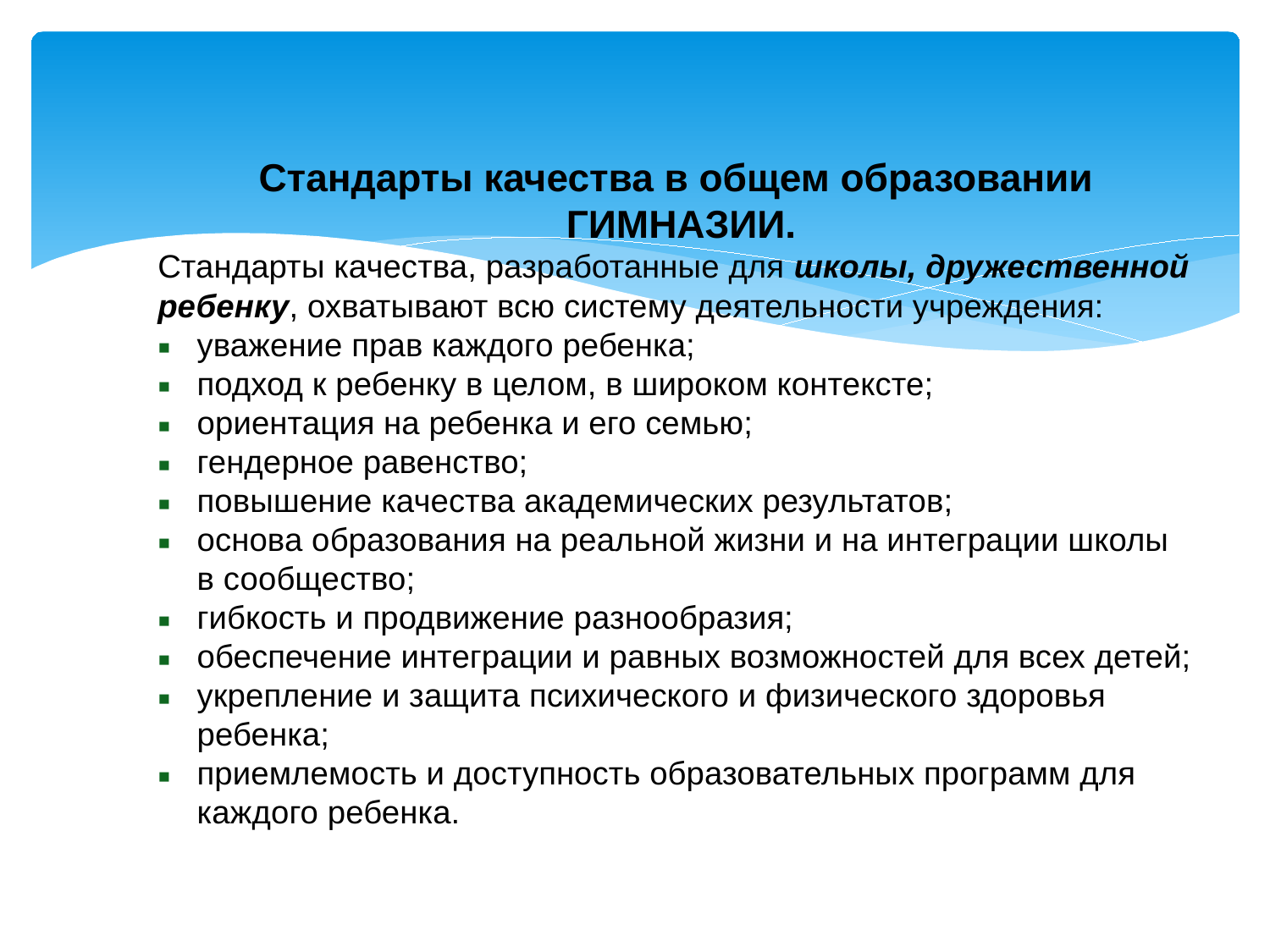

Стандарты качества в общем образовании
 ГИМНАЗИИ.
Стандарты качества, разработанные для школы, дружественной ребенку, охватывают всю систему деятельности учреждения:
уважение прав каждого ребенка;
подход к ребенку в целом, в широком контексте;
ориентация на ребенка и его семью;
гендерное равенство;
повышение качества академических результатов;
основа образования на реальной жизни и на интеграции школы в сообщество;
гибкость и продвижение разнообразия;
обеспечение интеграции и равных возможностей для всех детей;
укрепление и защита психического и физического здоровья ребенка;
приемлемость и доступность образовательных программ для каждого ребенка.